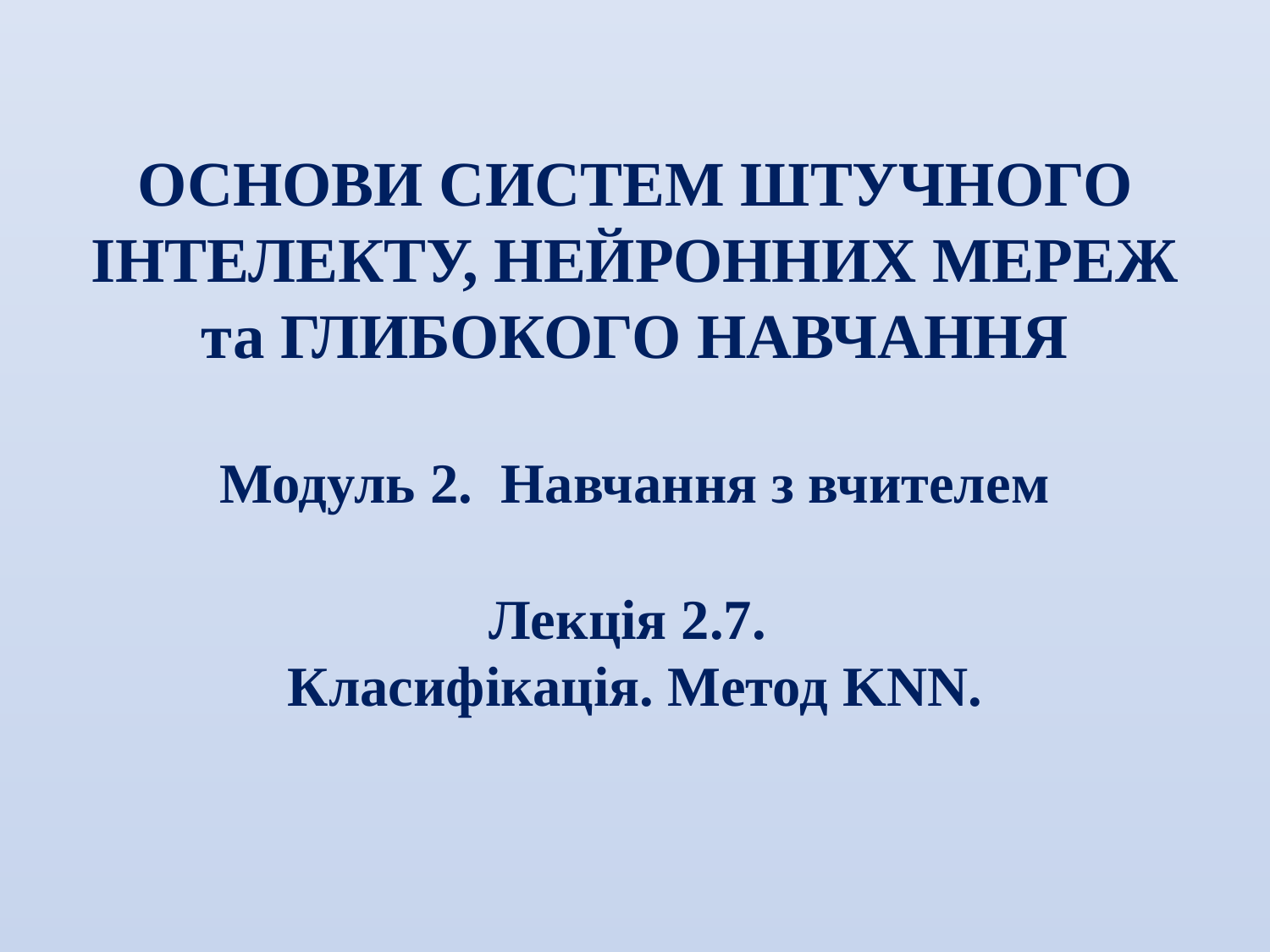

ОСНОВИ СИСТЕМ ШТУЧНОГО ІНТЕЛЕКТУ, НЕЙРОННИХ МЕРЕЖ
та ГЛИБОКОГО НАВЧАННЯ

Модуль 2.  Навчання з вчителем

Лекція 2.7.
Класифікація. Метод KNN.